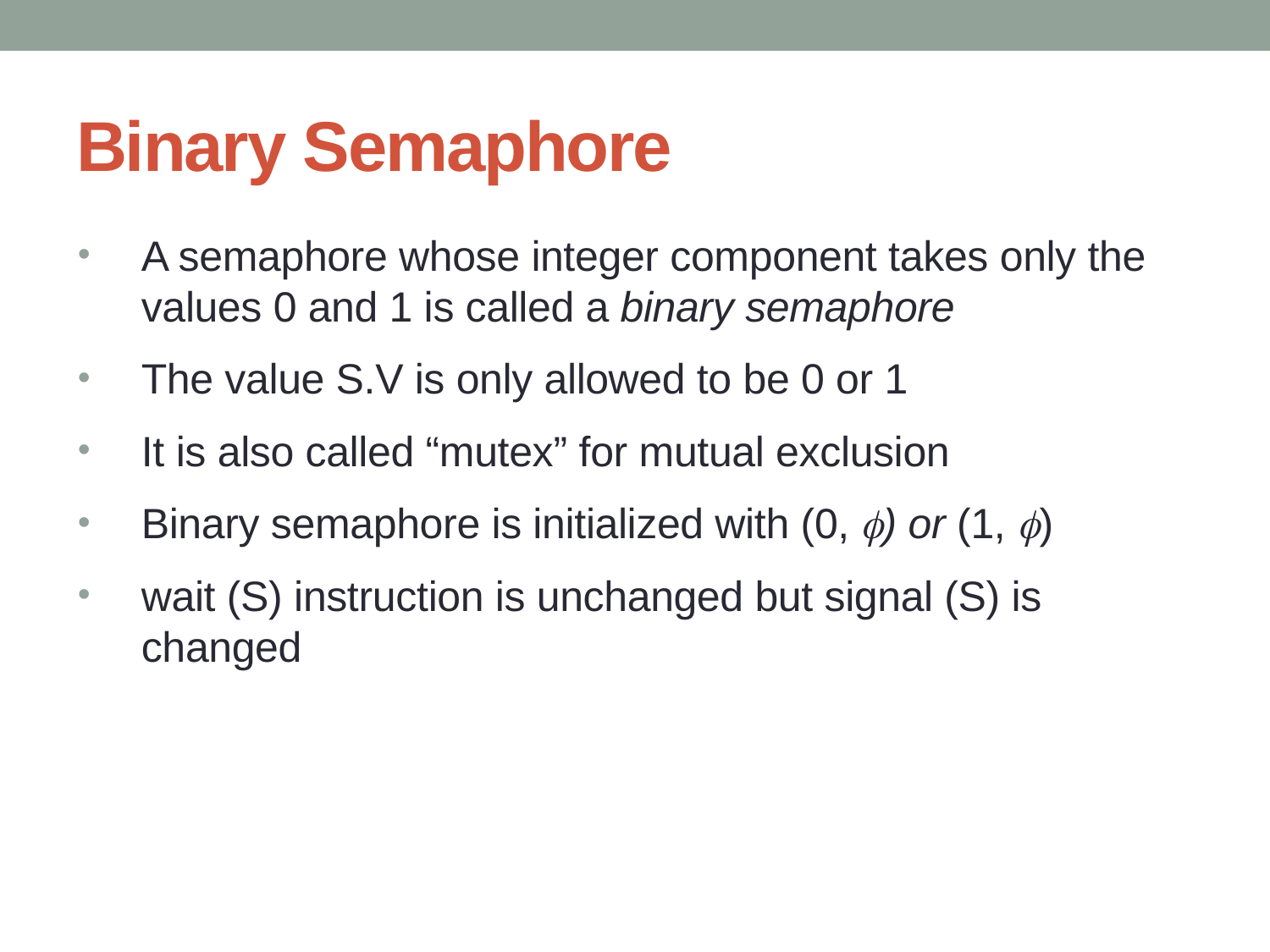

# Binary Semaphore
A semaphore whose integer component takes only the values 0 and 1 is called a binary semaphore
The value S.V is only allowed to be 0 or 1
It is also called “mutex” for mutual exclusion
Binary semaphore is initialized with (0, φ) or (1, φ)
wait (S) instruction is unchanged but signal (S) is changed